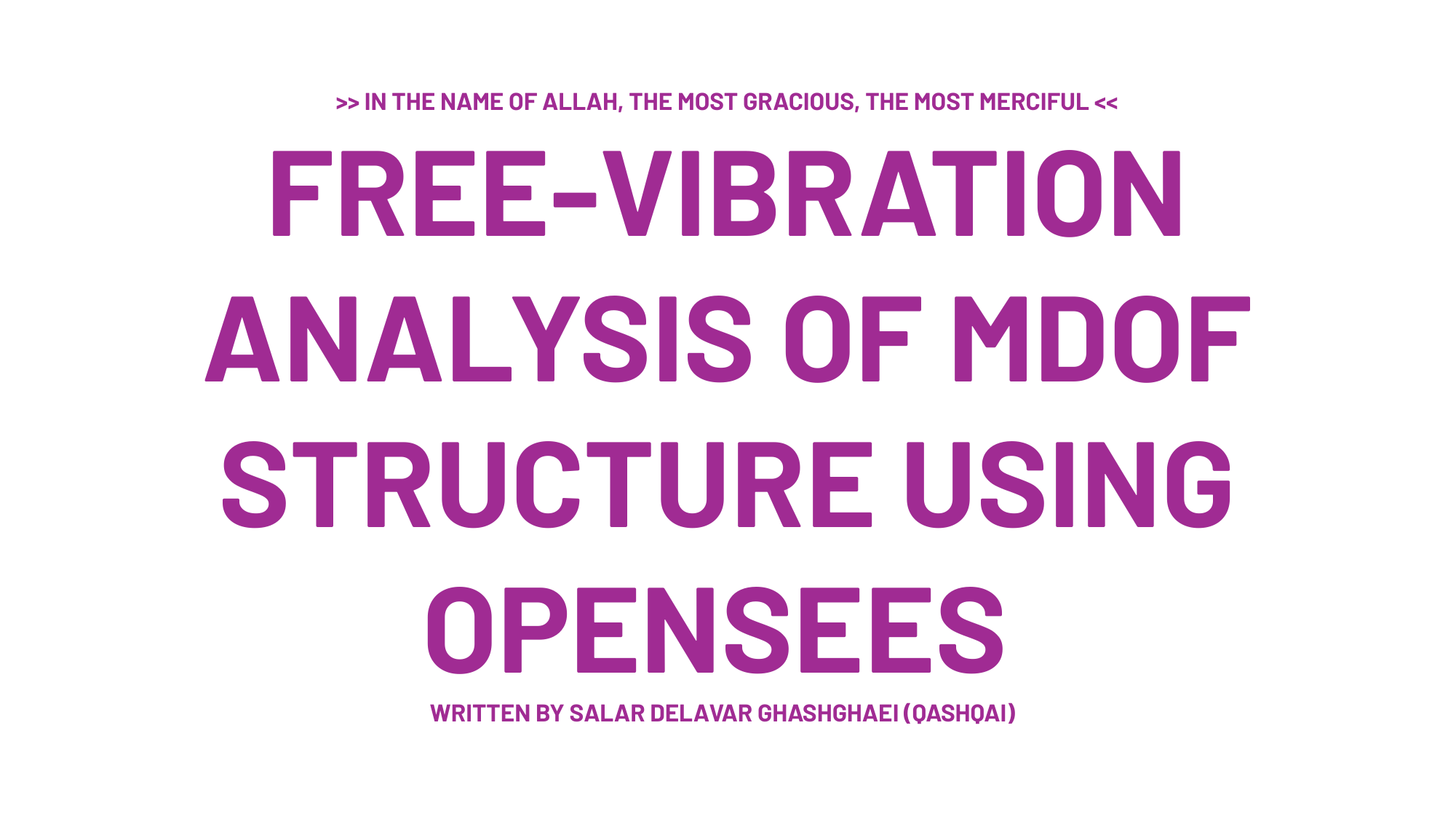

>> IN THE NAME OF ALLAH, THE MOST GRACIOUS, THE MOST MERCIFUL <<
FREE-VIBRATION ANALYSIS OF MDOF STRUCTURE USING OPENSEES
WRITTEN BY SALAR DELAVAR GHASHGHAEI (QASHQAI)